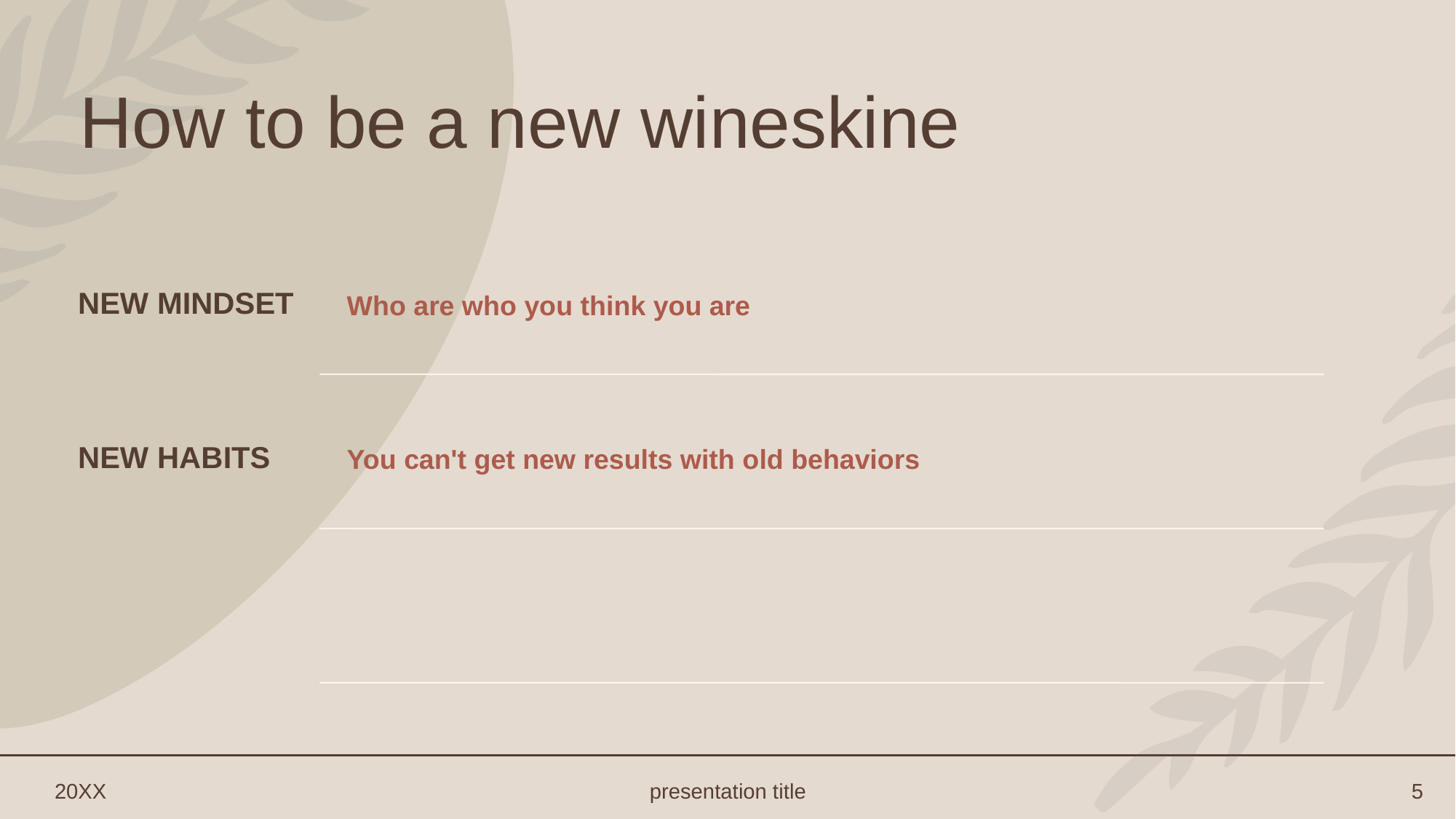

# How to be a new wineskine
NEW MINDSET
Who are who you think you are
NEW HABITS
You can't get new results with old behaviors

20XX
presentation title
5